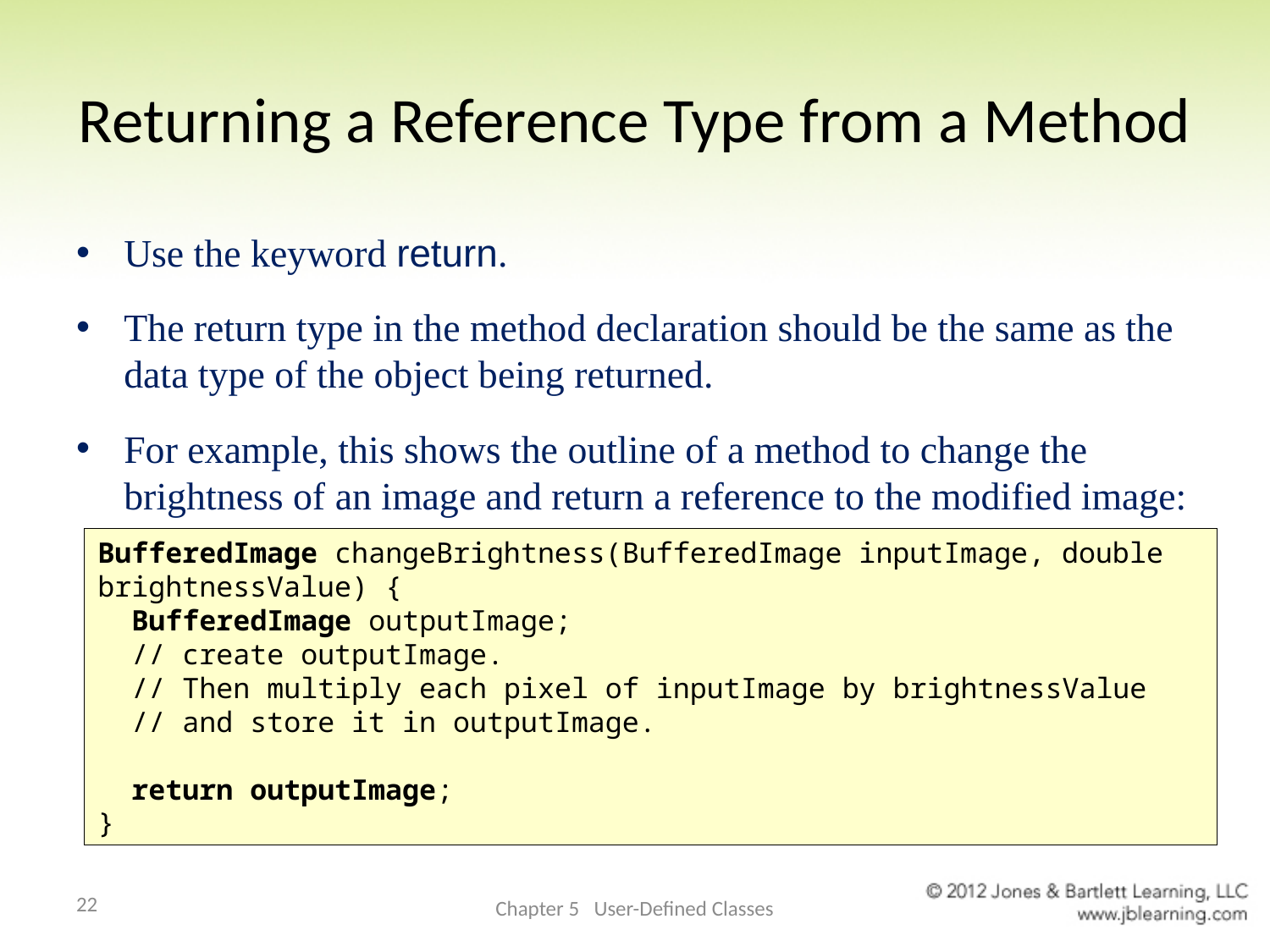

# Returning a Reference Type from a Method
Use the keyword return.
The return type in the method declaration should be the same as the data type of the object being returned.
For example, this shows the outline of a method to change the brightness of an image and return a reference to the modified image:

BufferedImage changeBrightness(BufferedImage inputImage, double brightnessValue) {
  BufferedImage outputImage;
  // create outputImage.
  // Then multiply each pixel of inputImage by brightnessValue
  // and store it in outputImage.

  return outputImage;
}
22
Chapter 5   User-Defined Classes